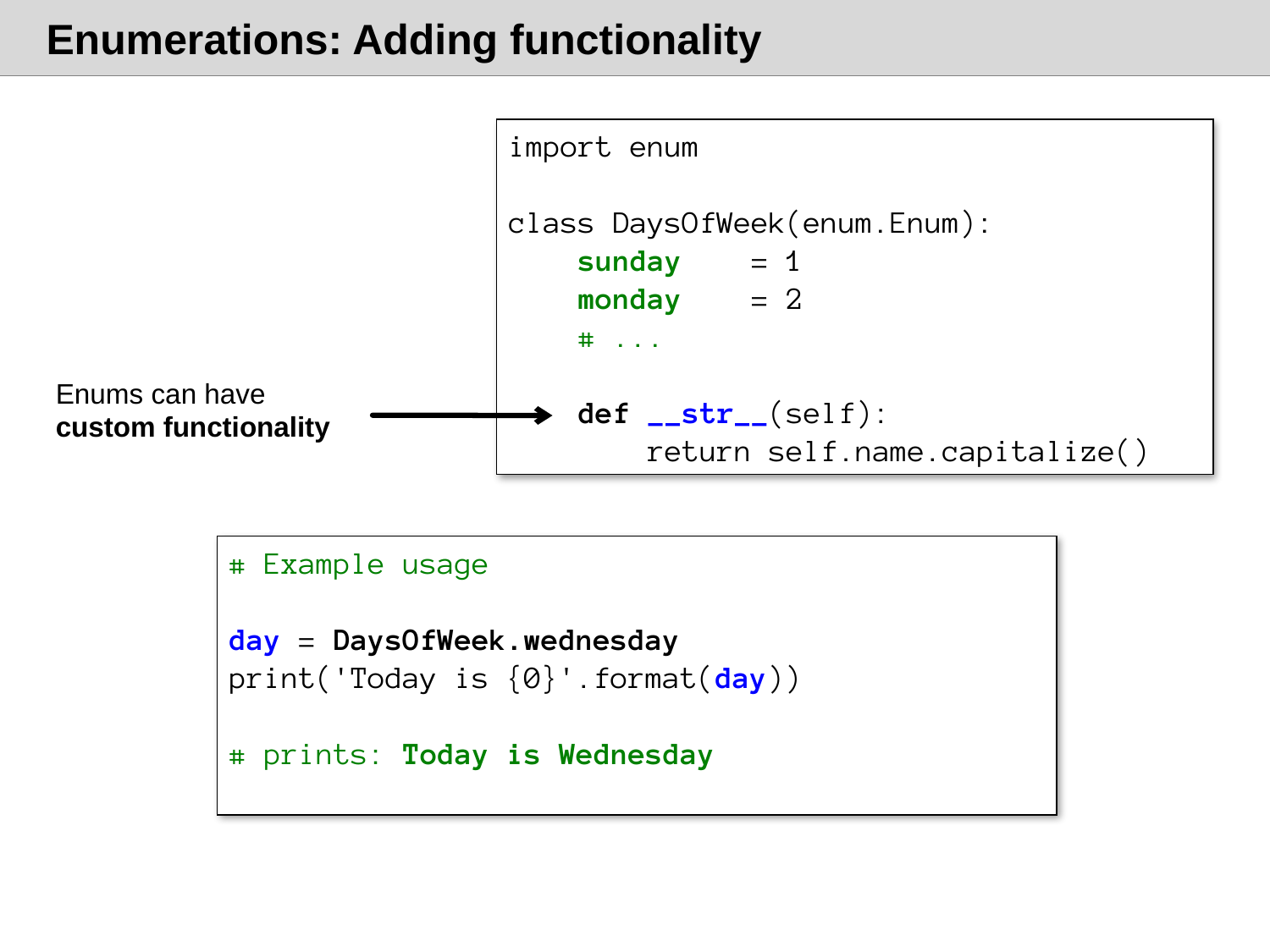

# Enumerations: Adding functionality
import enum

class DaysOfWeek(enum.Enum):
    sunday    = 1
    monday    = 2
    # ...

    def __str__(self):
        return self.name.capitalize()
Enums can have custom functionality
# Example usage

day = DaysOfWeek.wednesday
print('Today is {0}'.format(day))

# prints: Today is Wednesday